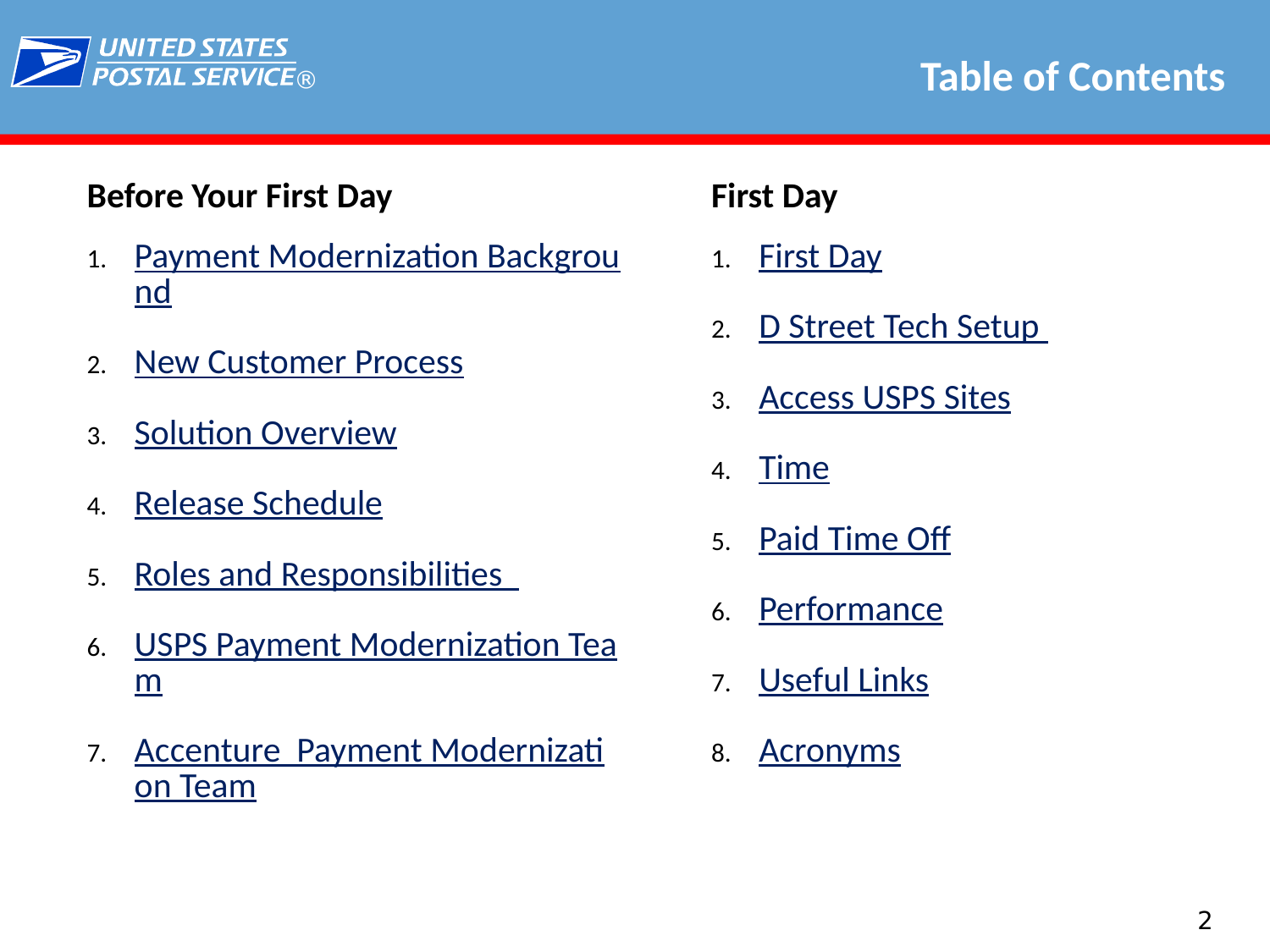

# Table of Contents
Before Your First Day
Payment Modernization Background
New Customer Process
Solution Overview
Release Schedule
Roles and Responsibilities
USPS Payment Modernization Team
Accenture  Payment Modernization Team
First Day
First Day
D Street Tech Setup
Access USPS Sites
Time
Paid Time Off
Performance
Useful Links
Acronyms